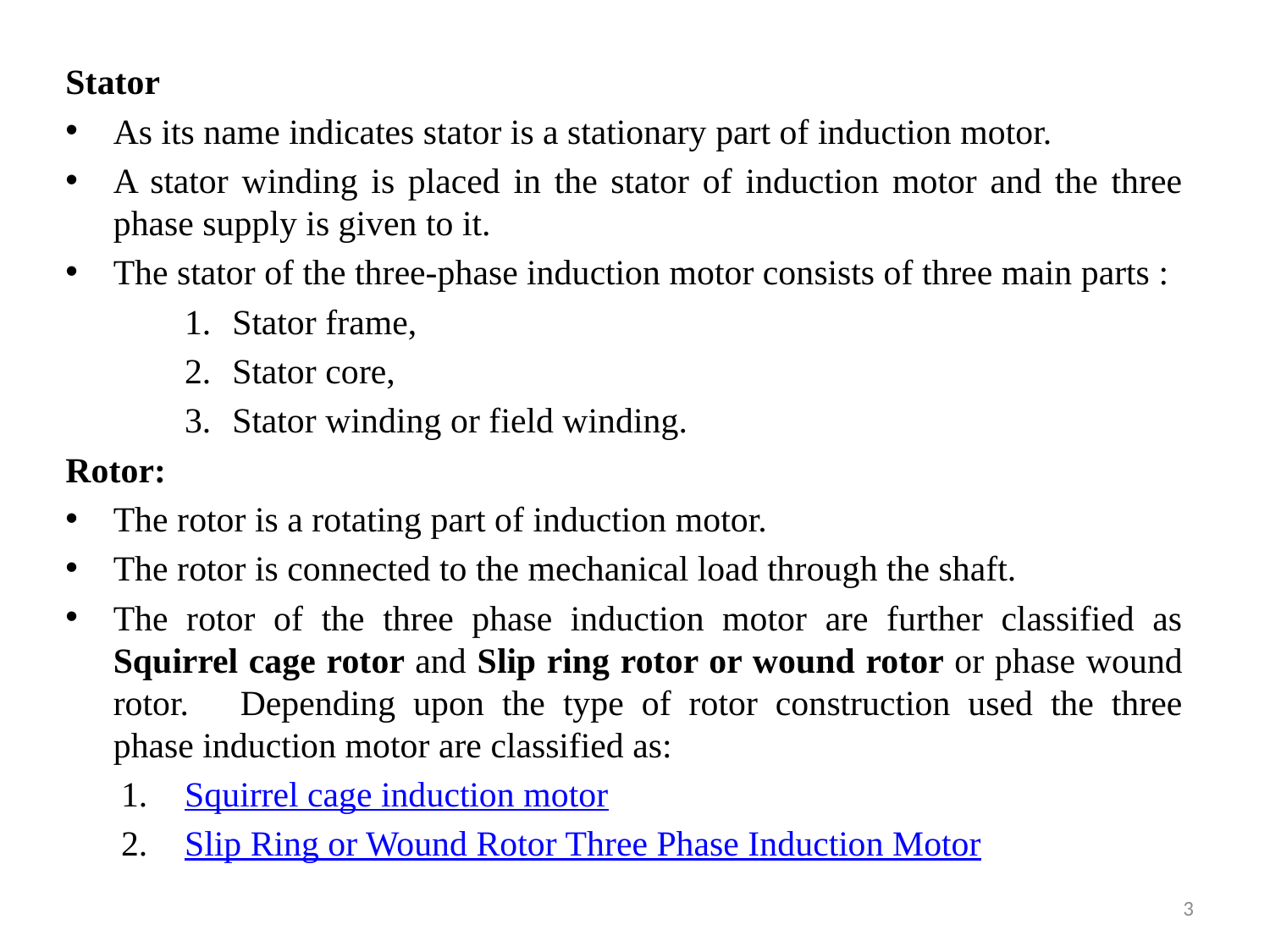

Stator
As its name indicates stator is a stationary part of induction motor.
A stator winding is placed in the stator of induction motor and the three phase supply is given to it.
The stator of the three-phase induction motor consists of three main parts :
Stator frame,
Stator core,
Stator winding or field winding.
Rotor:
The rotor is a rotating part of induction motor.
The rotor is connected to the mechanical load through the shaft.
The rotor of the three phase induction motor are further classified as Squirrel cage rotor and Slip ring rotor or wound rotor or phase wound rotor.	Depending upon the type of rotor construction used the three phase induction motor are classified as:
Squirrel cage induction motor
Slip Ring or Wound Rotor Three Phase Induction Motor

3